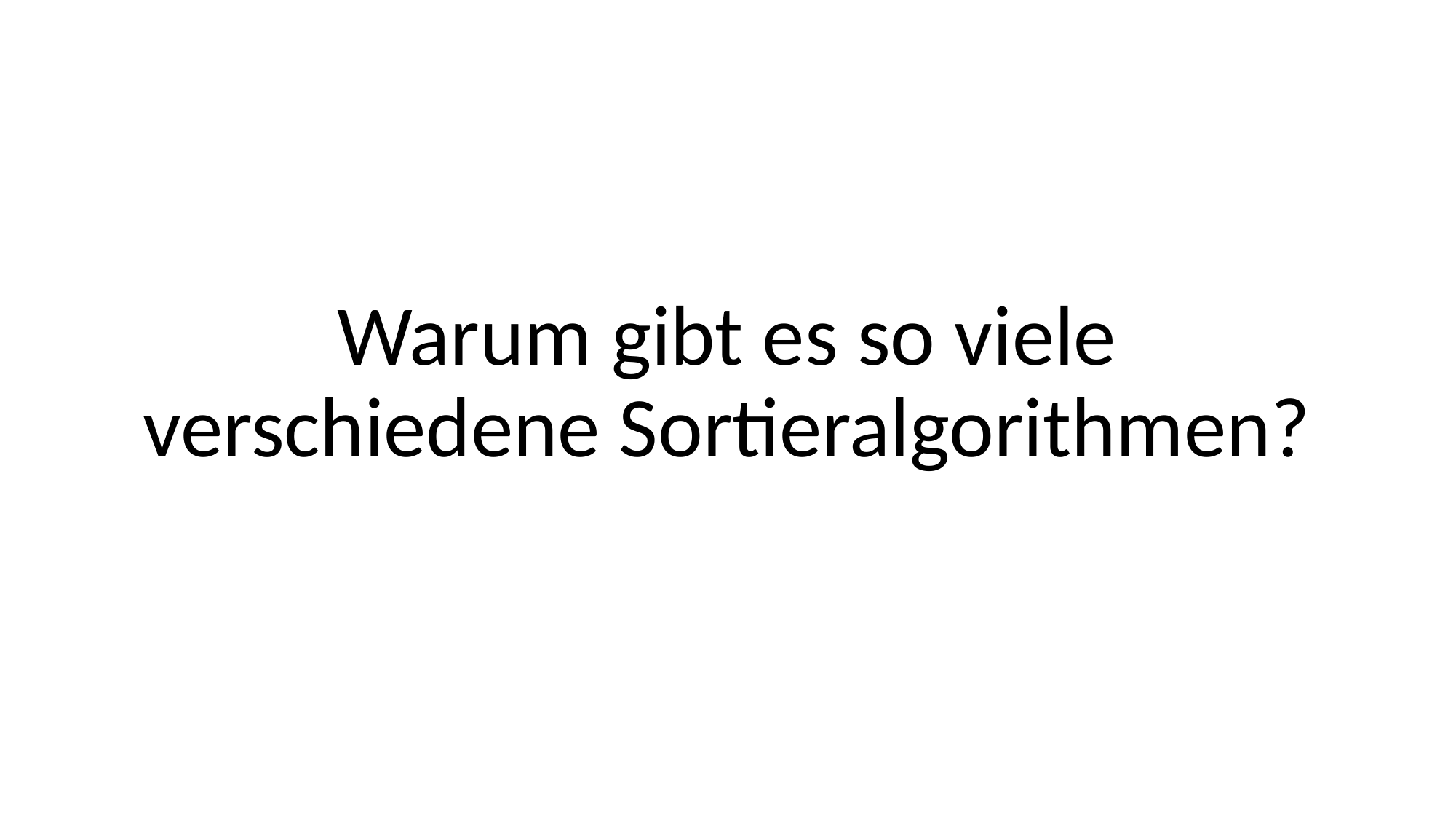

# Warum gibt es so viele verschiedene Sortieralgorithmen?